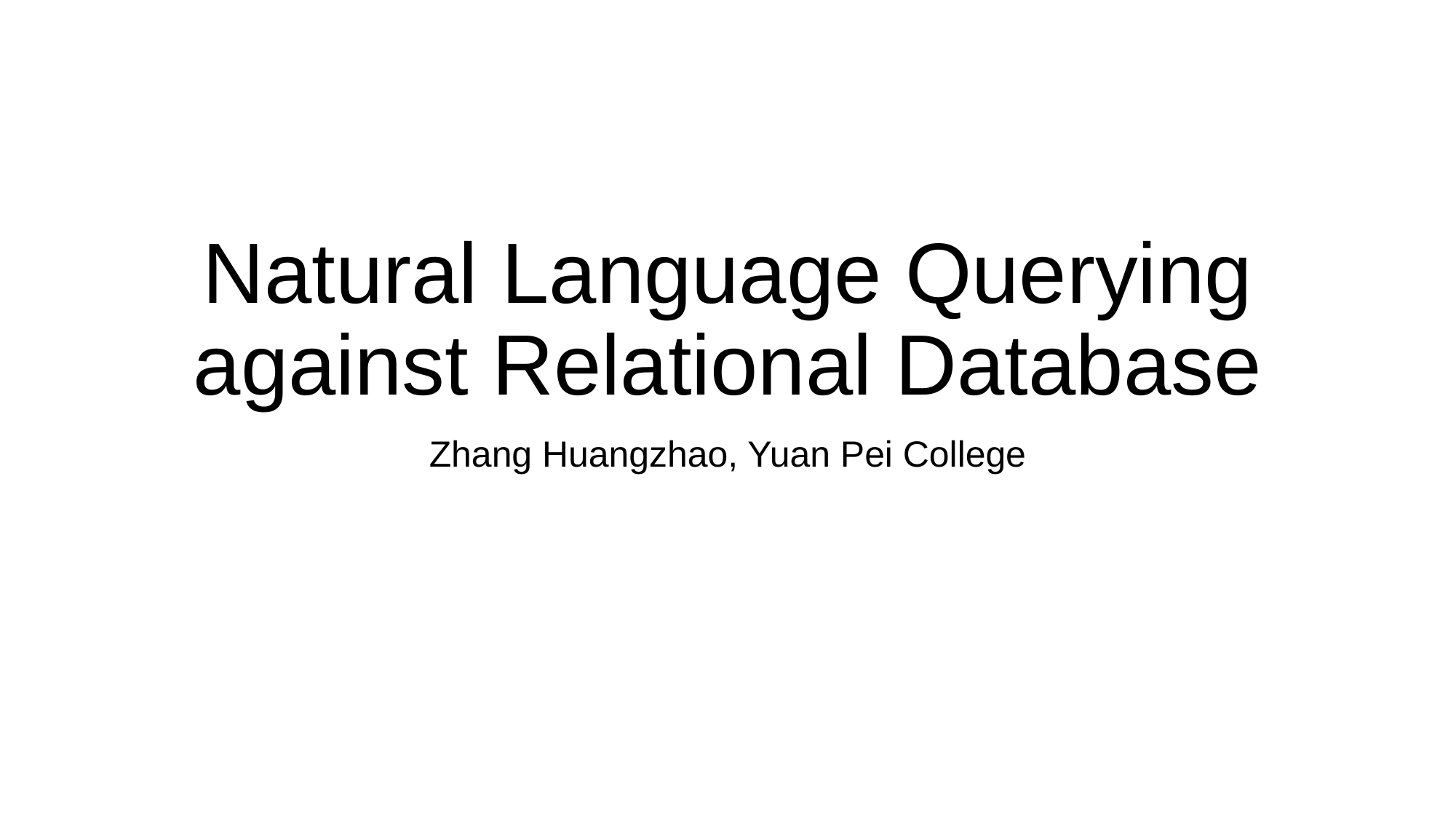

# Natural Language Querying against Relational Database
Zhang Huangzhao, Yuan Pei College